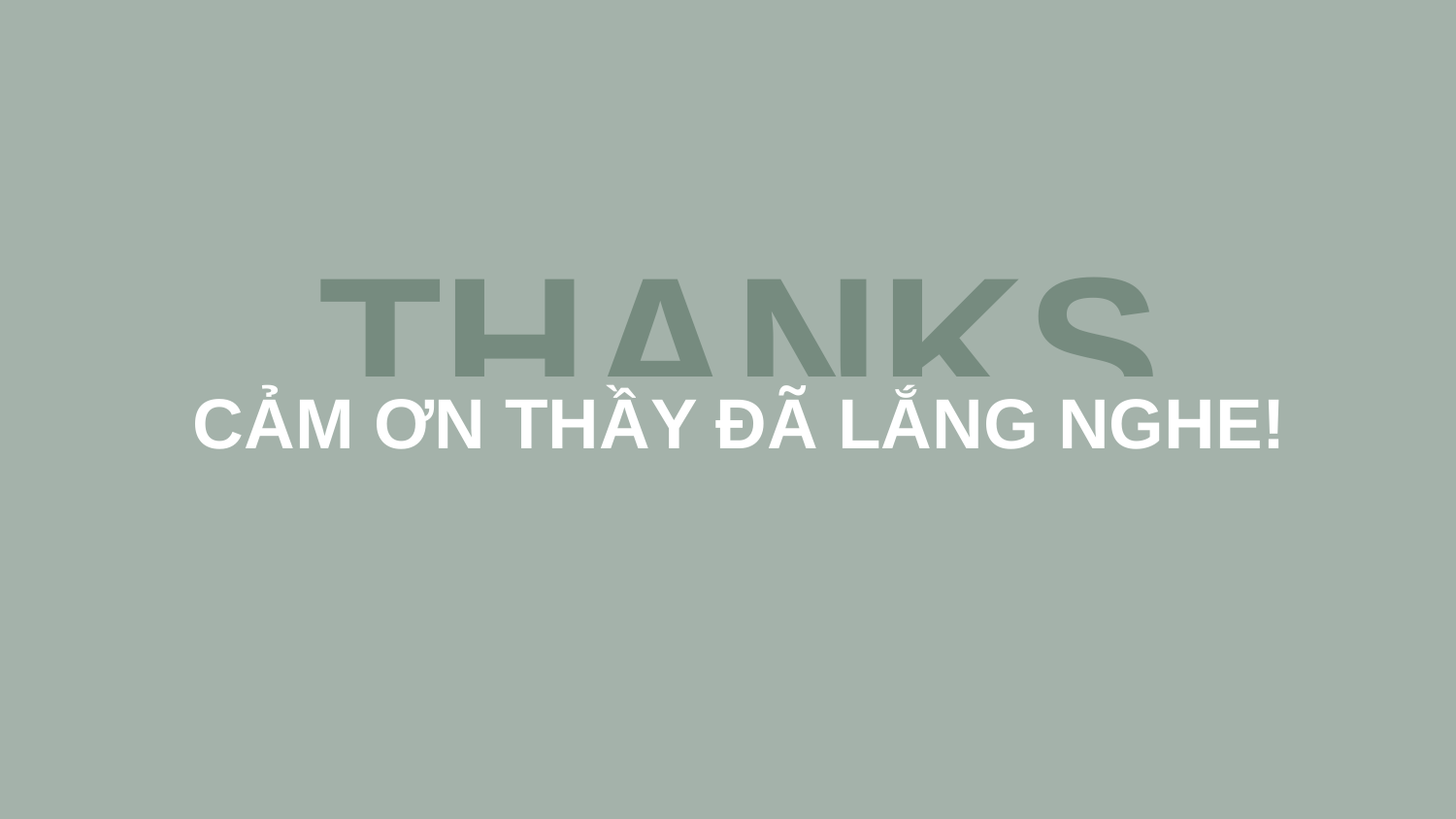

THANKS
CẢM ƠN THẦY ĐÃ LẮNG NGHE!